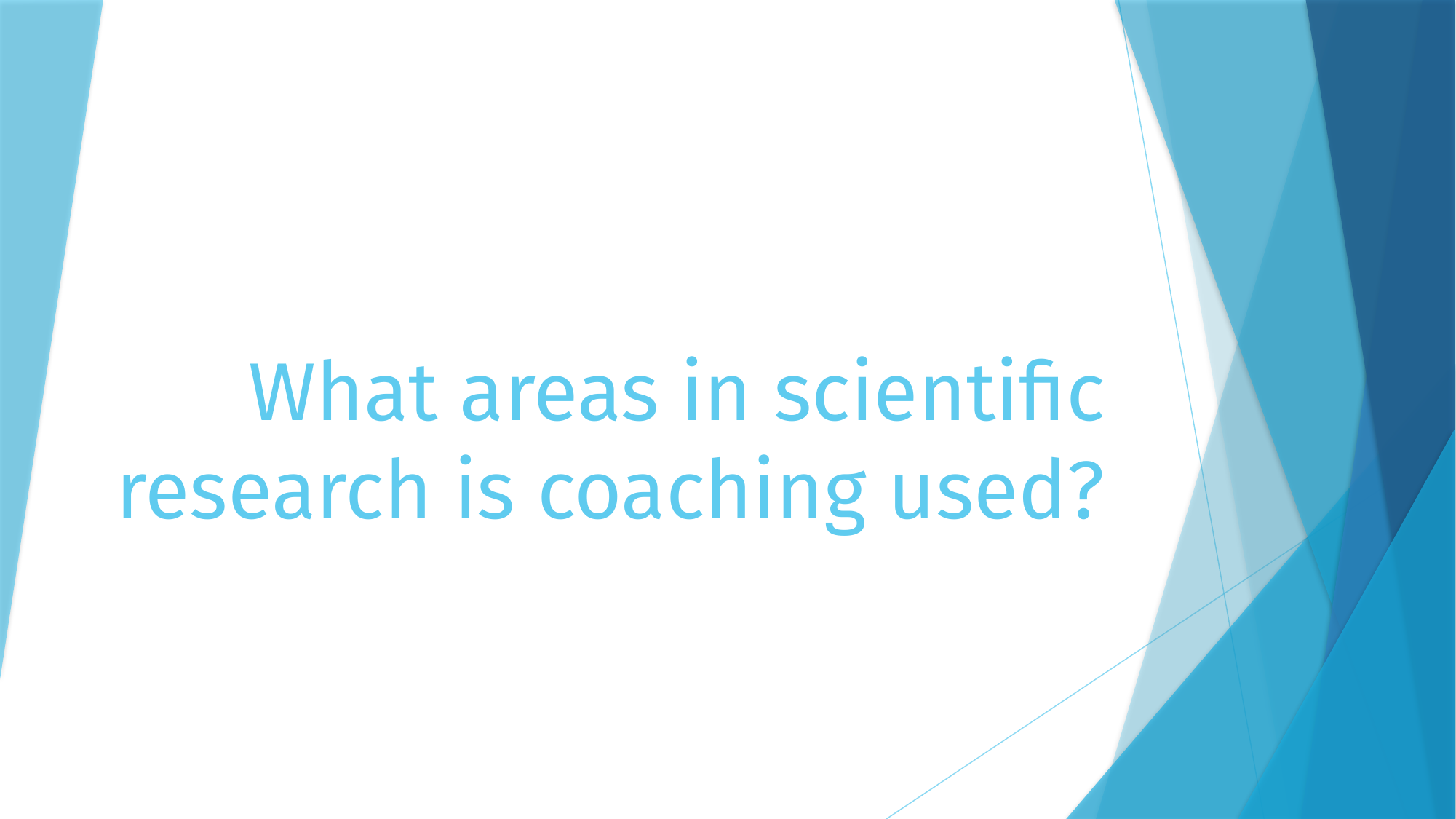

# What areas in scientific research is coaching used?